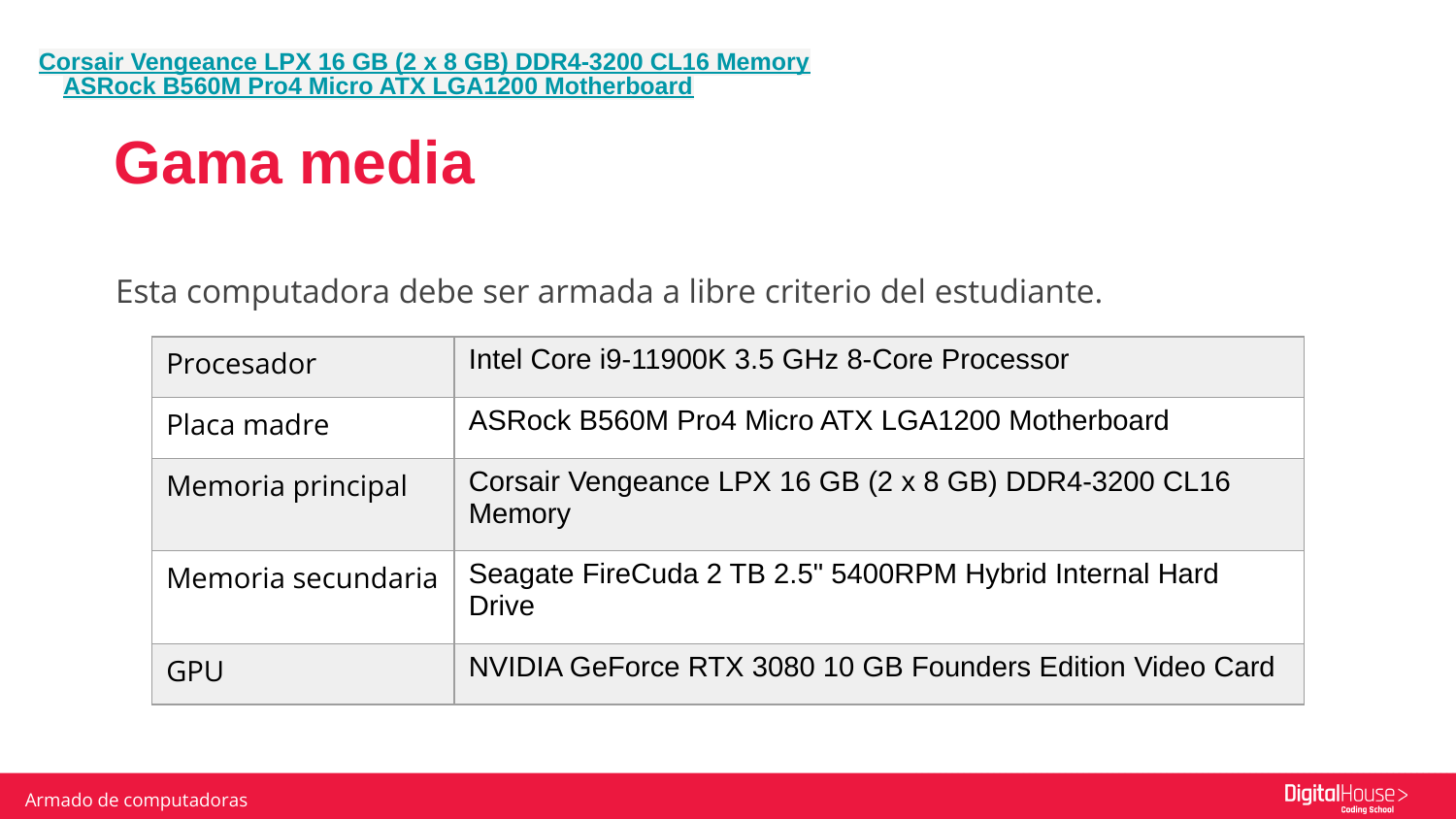

| ASRock B560M Pro4 Micro ATX LGA1200 Motherboard |
| --- |
| Intel Core i9-11900K 3.5 GHz 8-Core Processor |
| --- |
| Corsair Vengeance LPX 16 GB (2 x 8 GB) DDR4-3200 CL16 Memory |
| --- |

| ASRock B560M Pro4 Micro ATX LGA1200 Motherboard |
| --- |

Gama media
Esta computadora debe ser armada a libre criterio del estudiante.

| Procesador | Intel Core i9-11900K 3.5 GHz 8-Core Processor |
| --- | --- |
| Placa madre | ASRock B560M Pro4 Micro ATX LGA1200 Motherboard |
| Memoria principal | Corsair Vengeance LPX 16 GB (2 x 8 GB) DDR4-3200 CL16 Memory |
| Memoria secundaria | Seagate FireCuda 2 TB 2.5" 5400RPM Hybrid Internal Hard Drive |
| GPU | NVIDIA GeForce RTX 3080 10 GB Founders Edition Video Card |